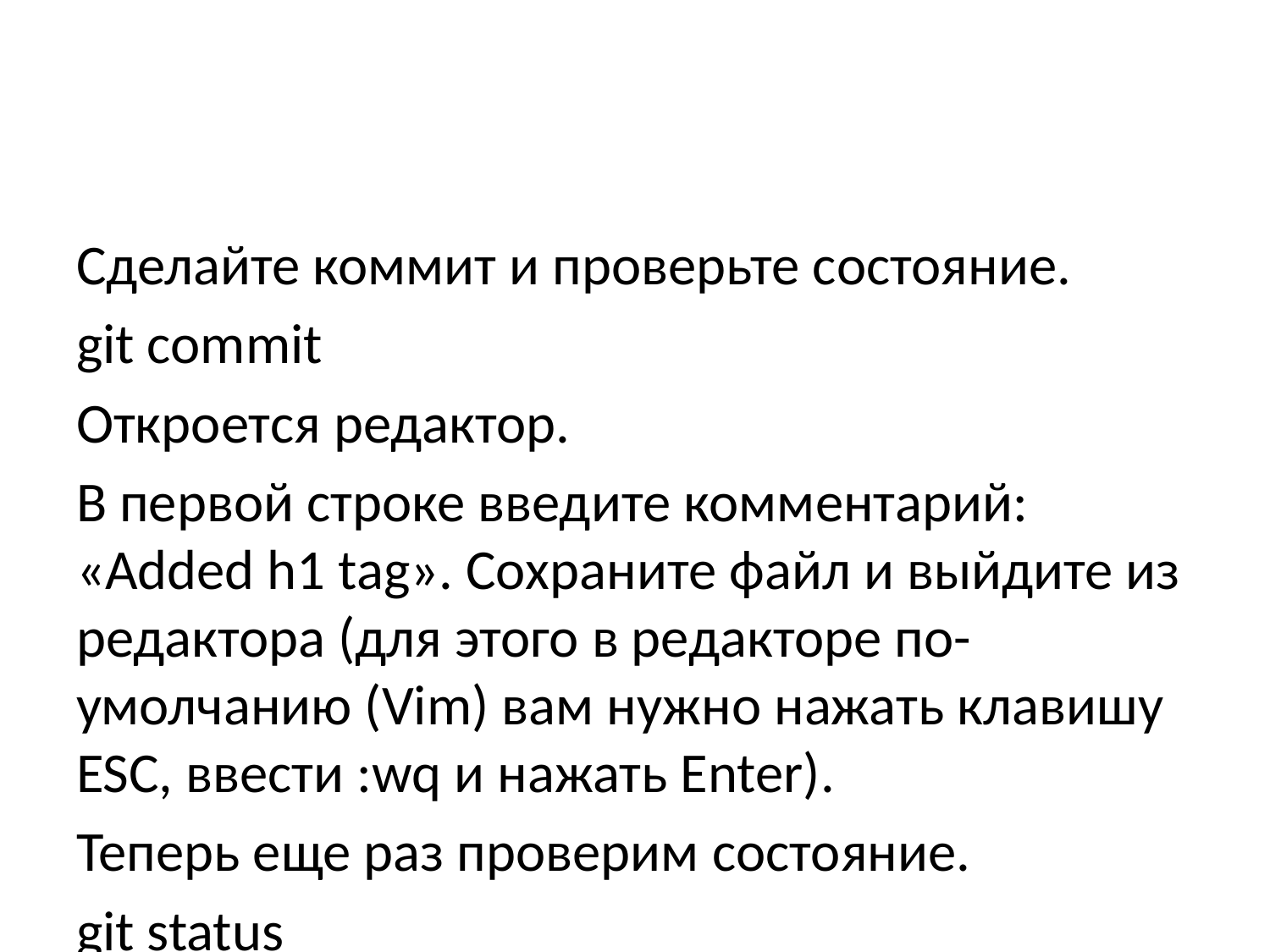

Сделайте коммит и проверьте состояние.
git commit
Откроется редактор.
В первой строке введите комментарий: «Added h1 tag». Сохраните файл и выйдите из редактора (для этого в редакторе по-умолчанию (Vim) вам нужно нажать клавишу ESC, ввести :wq и нажать Enter).
Теперь еще раз проверим состояние.
git status
Рабочий каталог чистый, можно продолжить работу